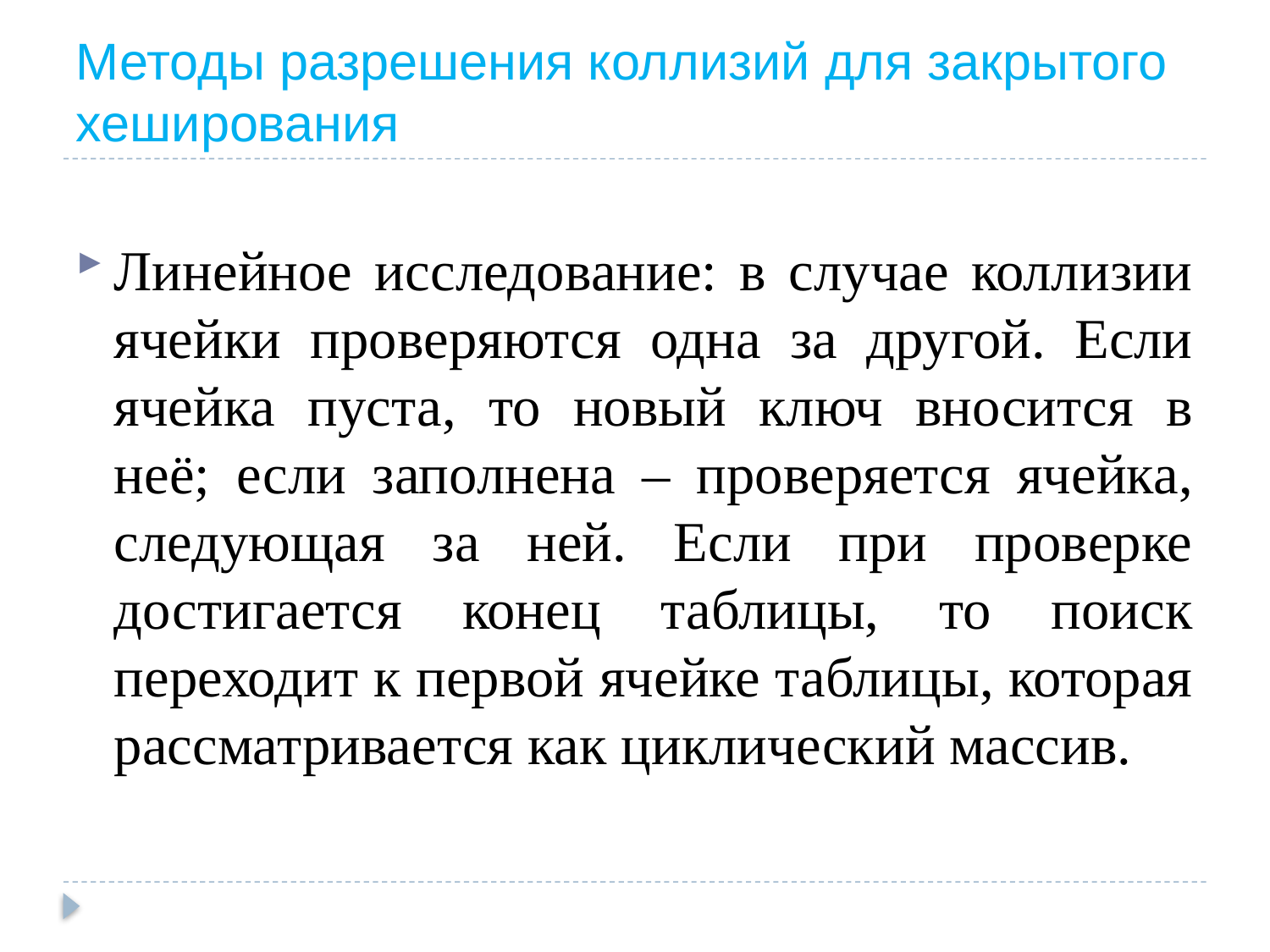

# Методы разрешения коллизий для закрытого хеширования
Линейное исследование: в случае коллизии ячейки проверяются одна за другой. Если ячейка пуста, то новый ключ вносится в неё; если заполнена – проверяется ячейка, следующая за ней. Если при проверке достигается конец таблицы, то поиск переходит к первой ячейке таблицы, которая рассматривается как циклический массив.